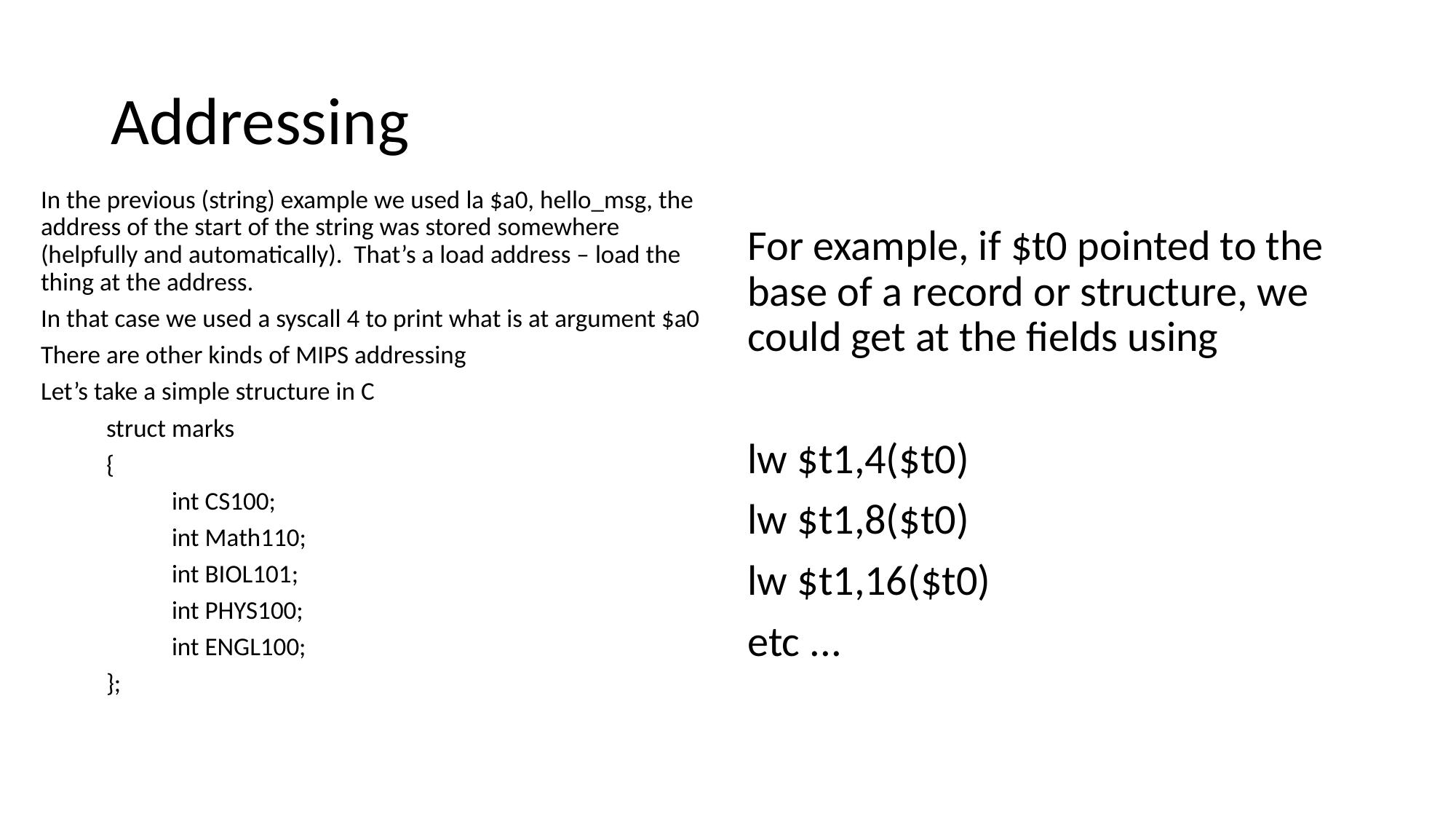

# Addressing
In the previous (string) example we used la $a0, hello_msg, the address of the start of the string was stored somewhere (helpfully and automatically).  That’s a load address – load the thing at the address.
In that case we used a syscall 4 to print what is at argument $a0
There are other kinds of MIPS addressing
Let’s take a simple structure in C
	struct marks
	{
		int CS100;
		int Math110;
		int BIOL101;
		int PHYS100;
		int ENGL100;
	};

For example, if $t0 pointed to the base of a record or structure, we could get at the fields using

lw $t1,4($t0)
lw $t1,8($t0)
lw $t1,16($t0)
etc ...